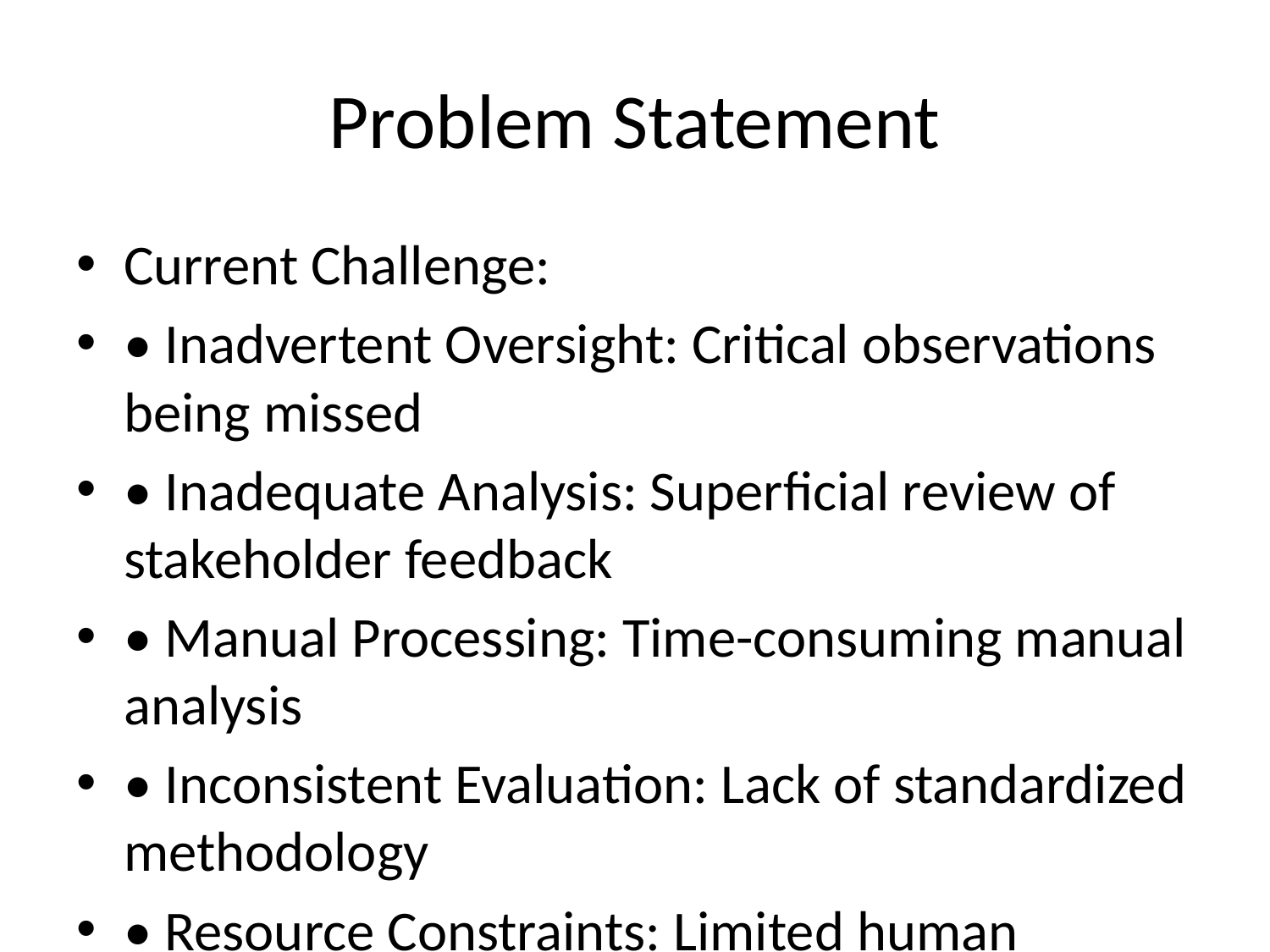

# Problem Statement
Current Challenge:
• Inadvertent Oversight: Critical observations being missed
• Inadequate Analysis: Superficial review of stakeholder feedback
• Manual Processing: Time-consuming manual analysis
• Inconsistent Evaluation: Lack of standardized methodology
• Resource Constraints: Limited human resources

Impact:
• Delayed Decision Making
• Reduced Transparency
• Compliance Risks
• Stakeholder Dissatisfaction